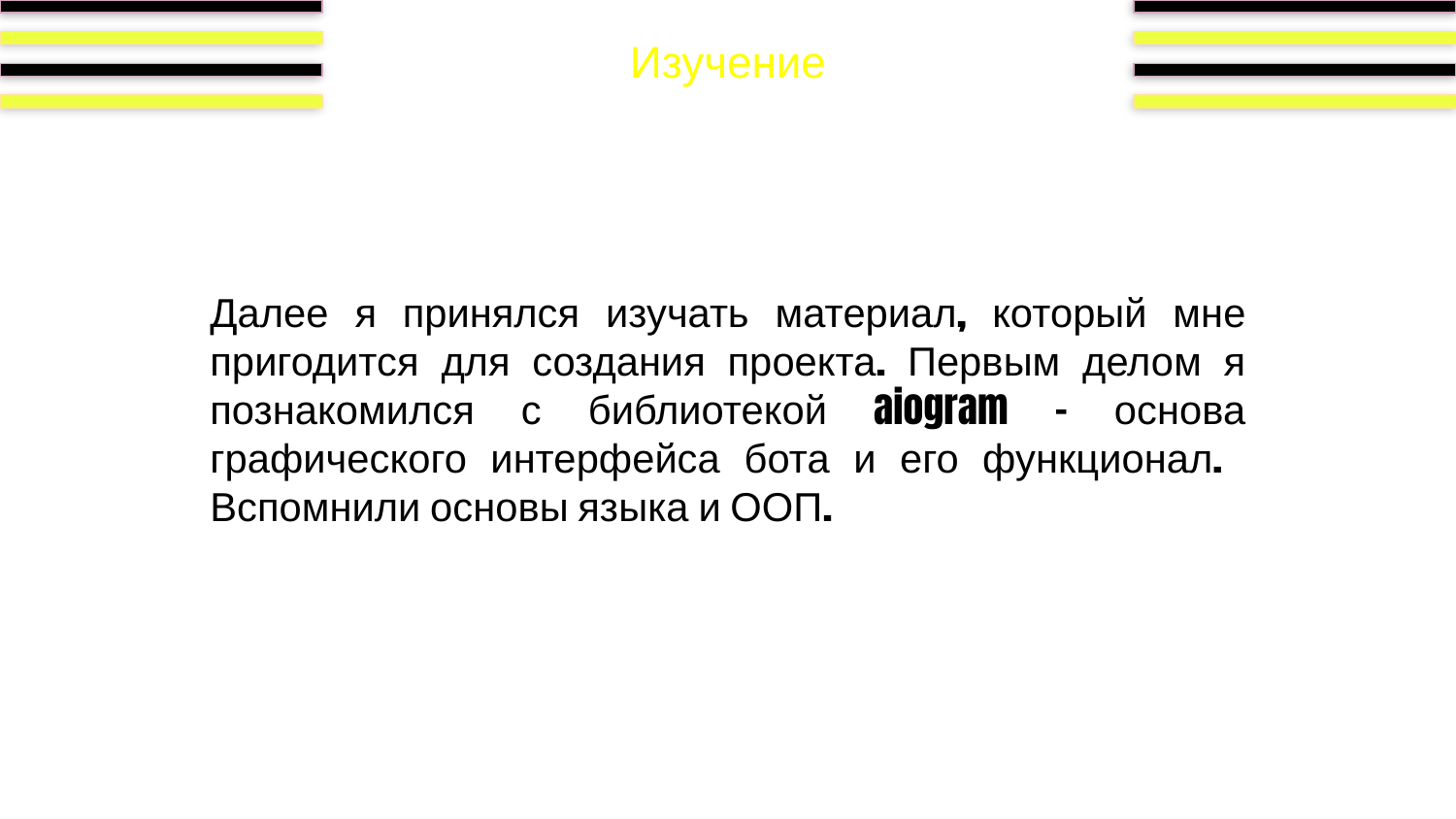

Изучение

Далее я принялся изучать материал, который мне пригодится для создания проекта. Первым делом я познакомился с библиотекой aiogram - основа графического интерфейса бота и его функционал.  Вспомнили основы языка и ООП.